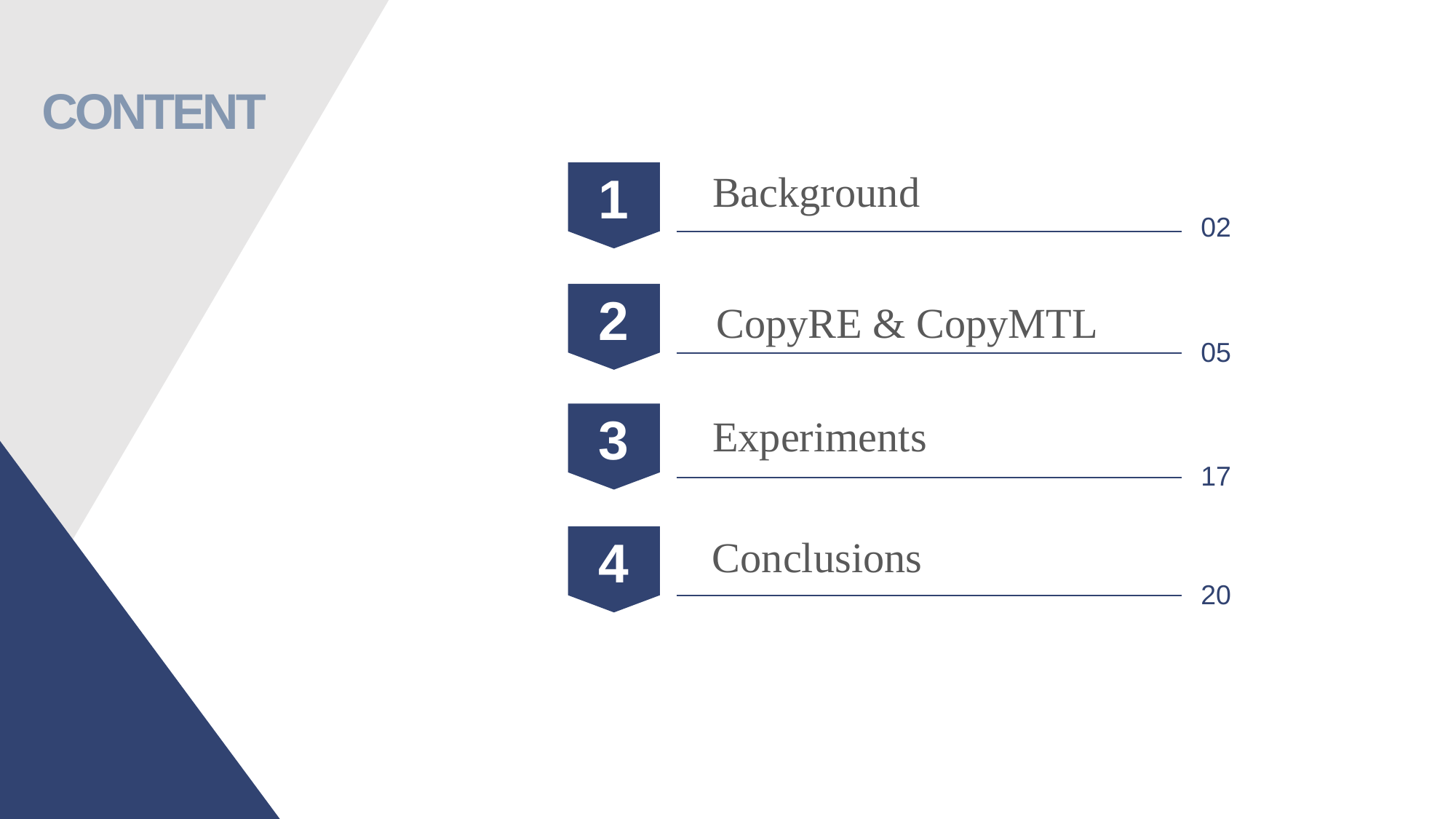

CONTENT
Background
1
02
2
CopyRE & CopyMTL
05
Experiments
3

17
Conclusions
4
20